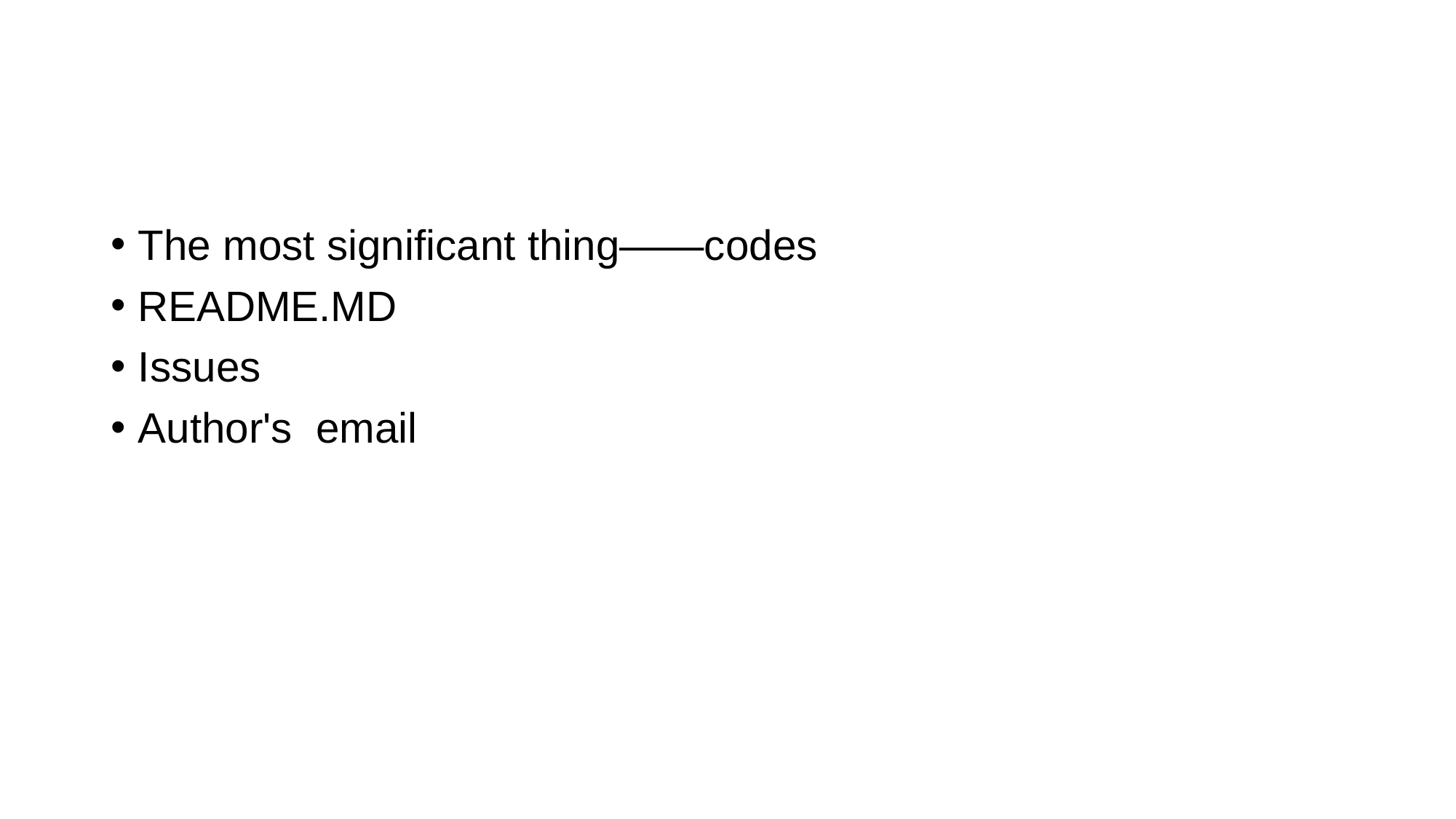

#
The most significant thing——codes
README.MD
Issues
Author's  email